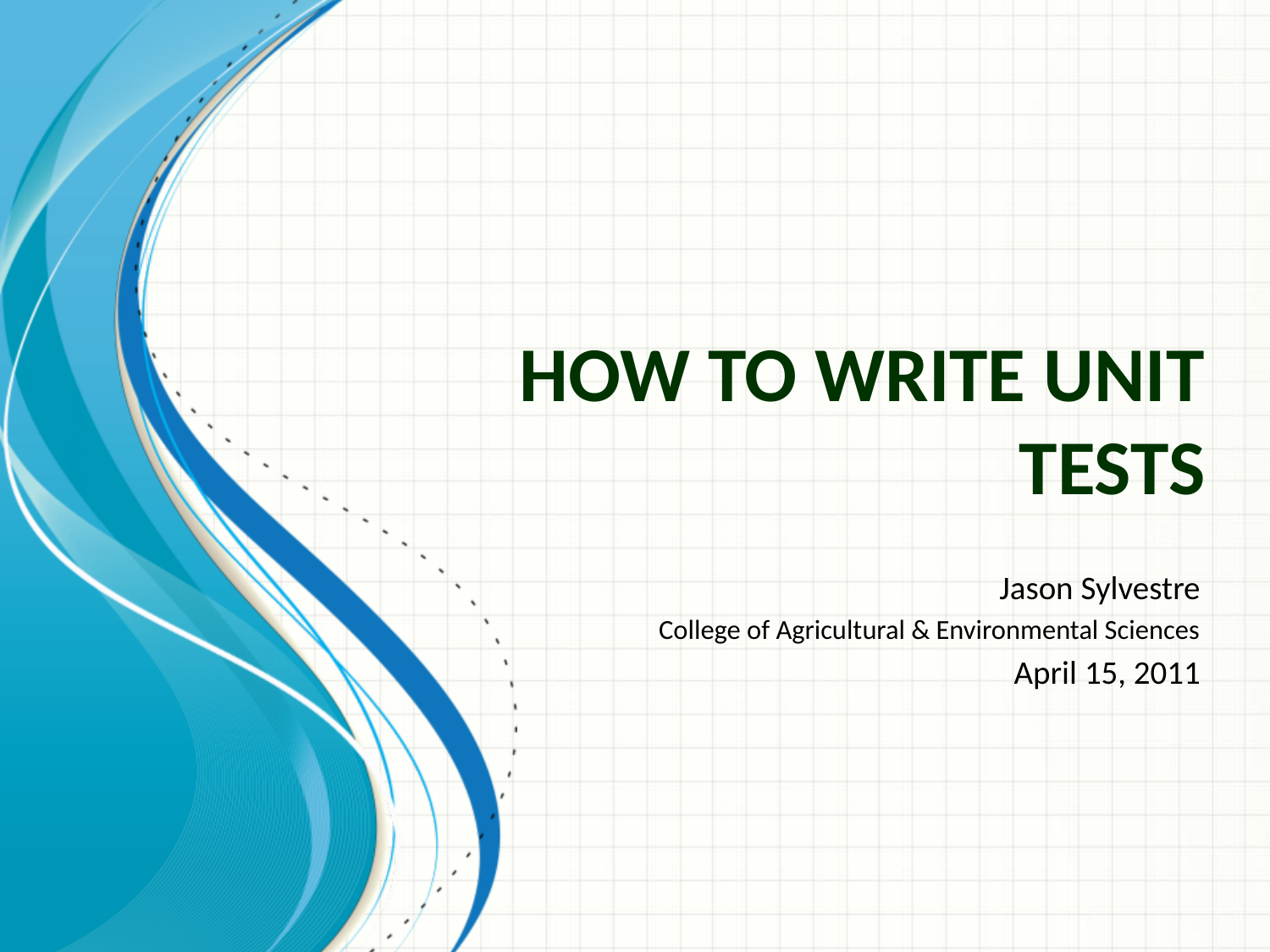

# How To Write Unit Tests
Jason Sylvestre
College of Agricultural & Environmental Sciences
April 15, 2011